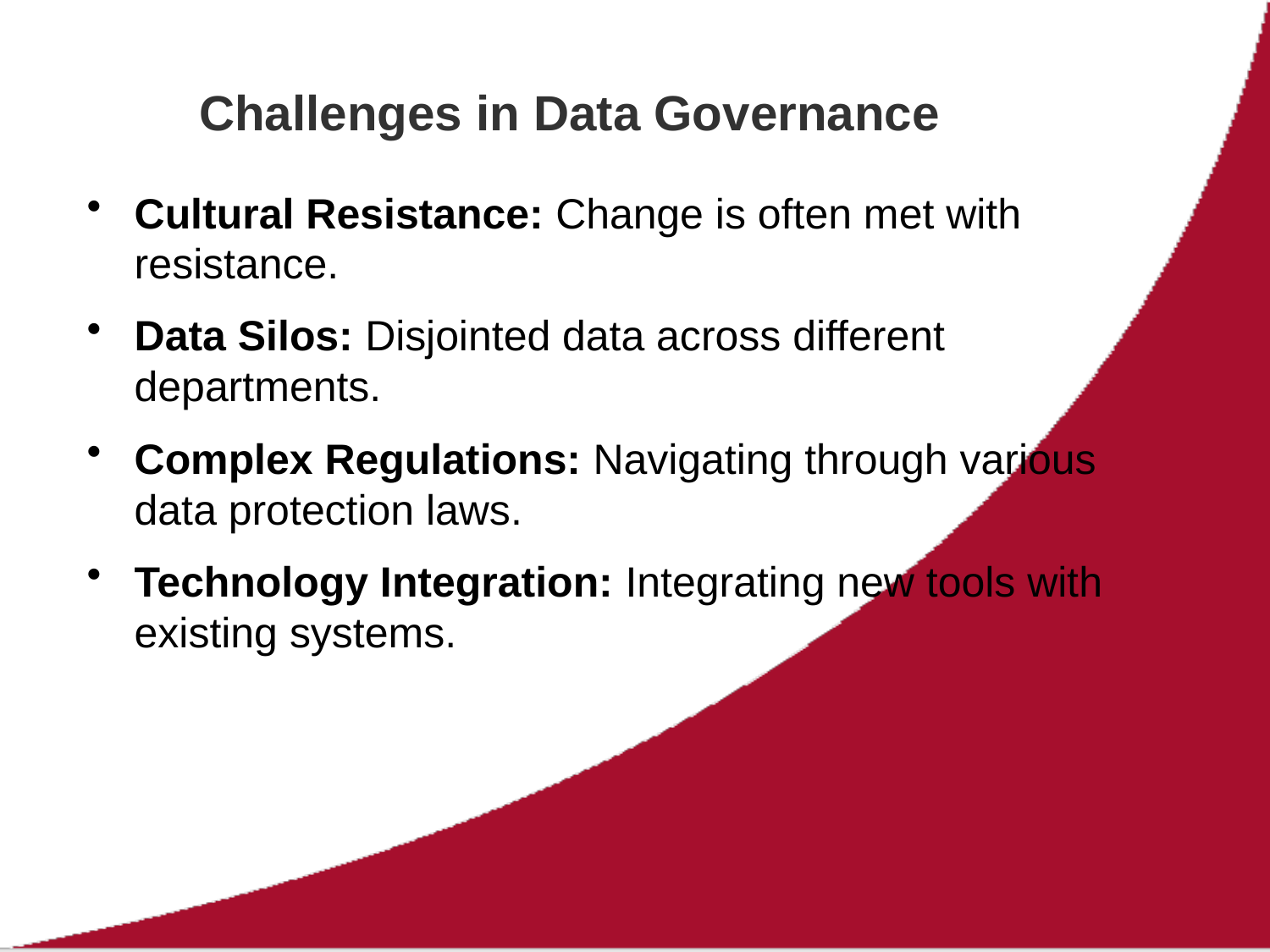

# Challenges in Data Governance
Cultural Resistance: Change is often met with resistance.
Data Silos: Disjointed data across different departments.
Complex Regulations: Navigating through various data protection laws.
Technology Integration: Integrating new tools with existing systems.